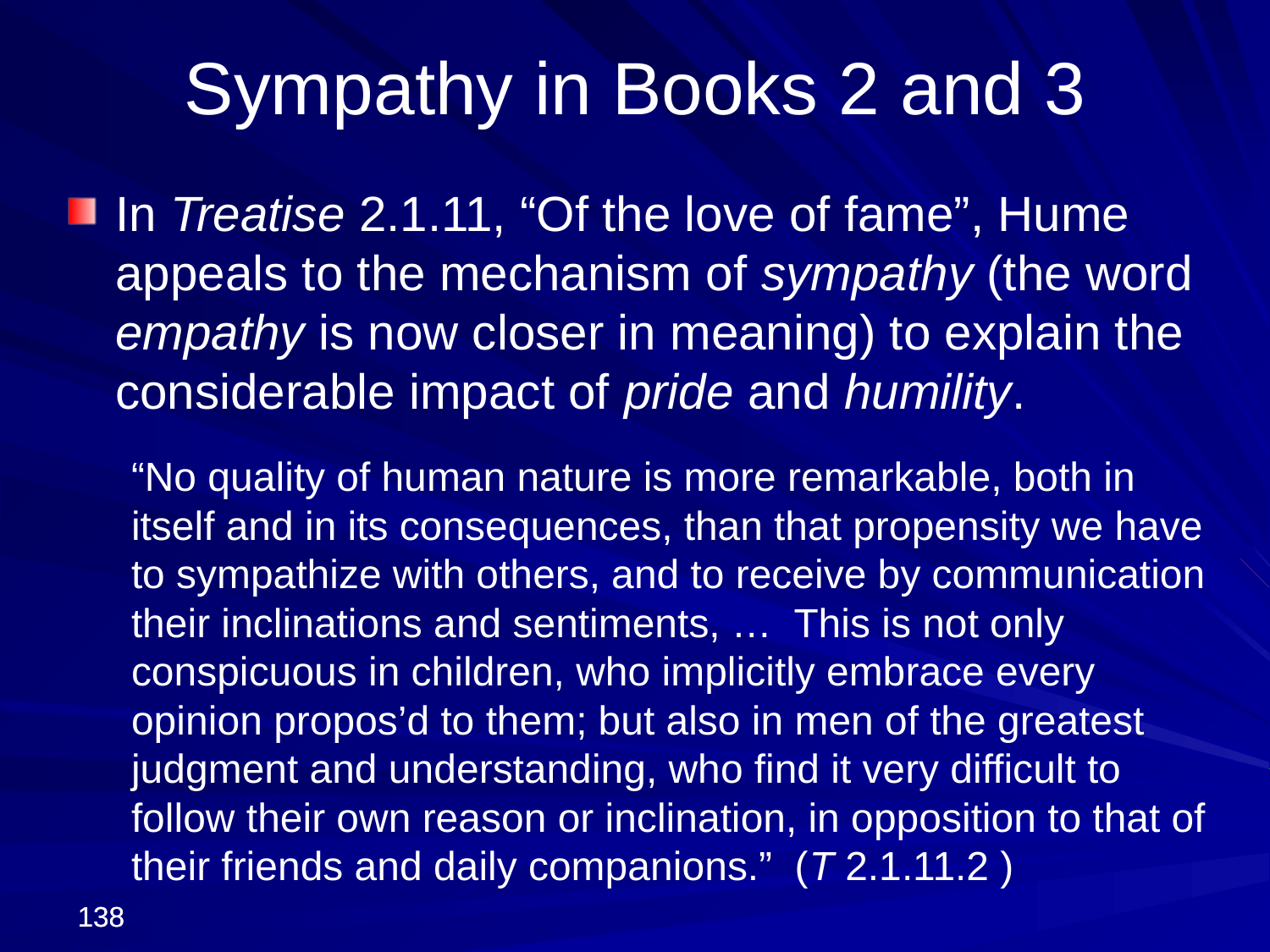

Sympathy in Books 2 and 3
In Treatise 2.1.11, “Of the love of fame”, Hume appeals to the mechanism of sympathy (the word empathy is now closer in meaning) to explain the considerable impact of pride and humility.
“No quality of human nature is more remarkable, both in itself and in its consequences, than that propensity we have to sympathize with others, and to receive by communication their inclinations and sentiments, …  This is not only conspicuous in children, who implicitly embrace every opinion propos’d to them; but also in men of the greatest judgment and understanding, who find it very difficult to follow their own reason or inclination, in opposition to that of their friends and daily companions.”  (T 2.1.11.2 )
138
138